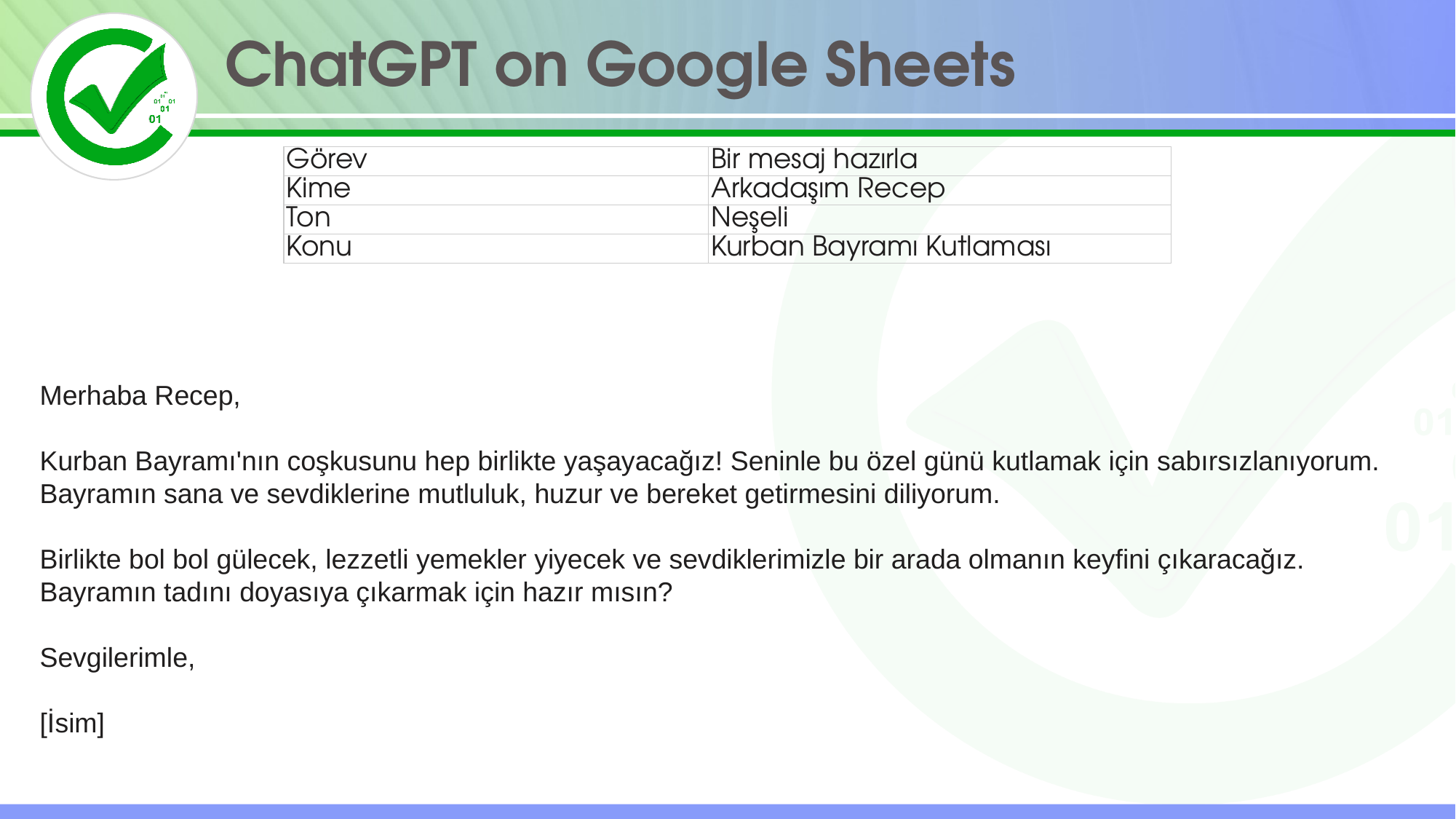

ChatGPT on Google Sheets
| Görev | Bir mesaj hazırla |
| --- | --- |
| Kime | Arkadaşım Recep |
| Ton | Neşeli |
| Konu | Kurban Bayramı Kutlaması |
Merhaba Recep,
Kurban Bayramı'nın coşkusunu hep birlikte yaşayacağız! Seninle bu özel günü kutlamak için sabırsızlanıyorum. Bayramın sana ve sevdiklerine mutluluk, huzur ve bereket getirmesini diliyorum.
Birlikte bol bol gülecek, lezzetli yemekler yiyecek ve sevdiklerimizle bir arada olmanın keyfini çıkaracağız. Bayramın tadını doyasıya çıkarmak için hazır mısın?
Sevgilerimle,
[İsim]